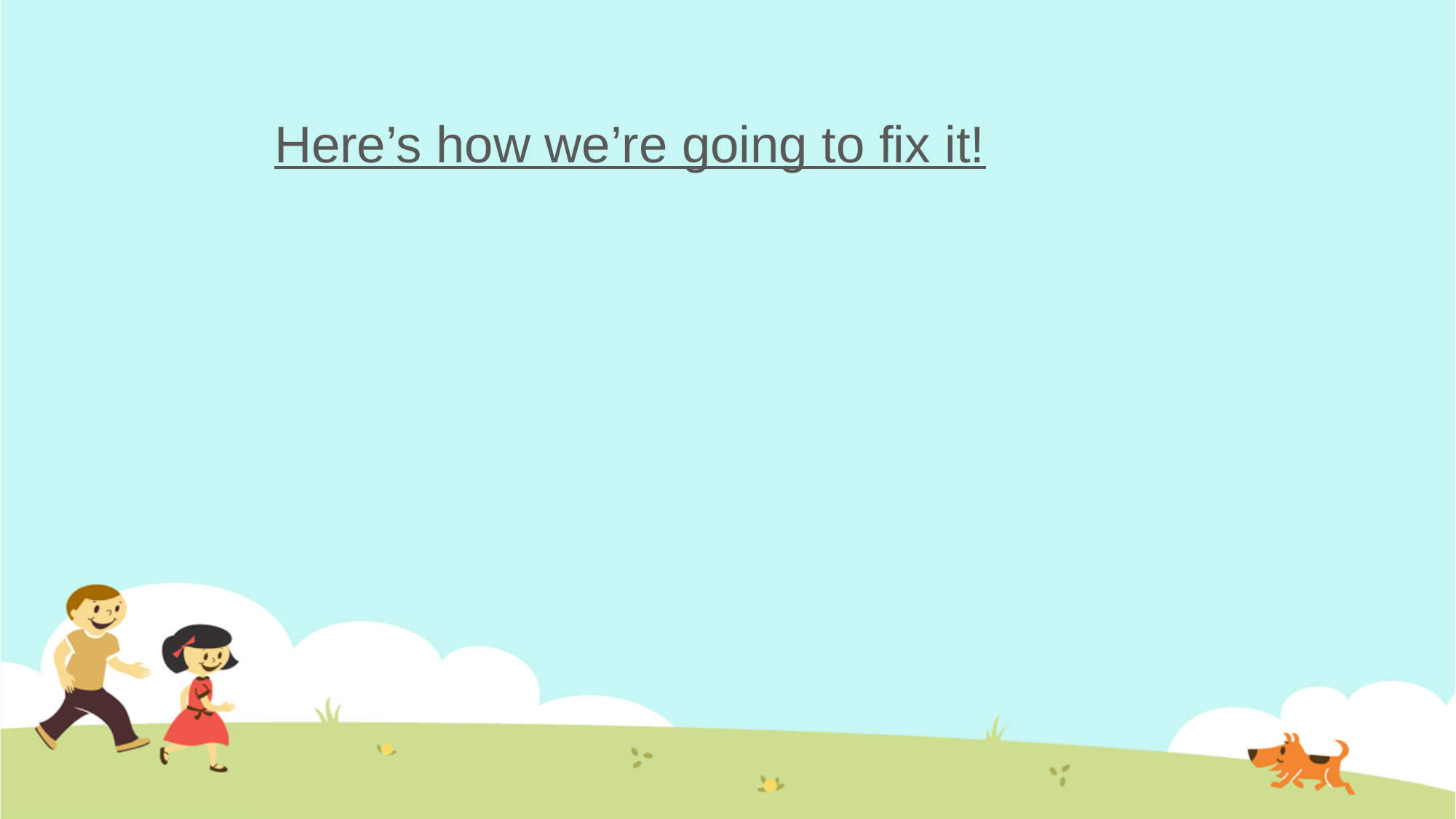

# Here’s how we’re going to fix it!